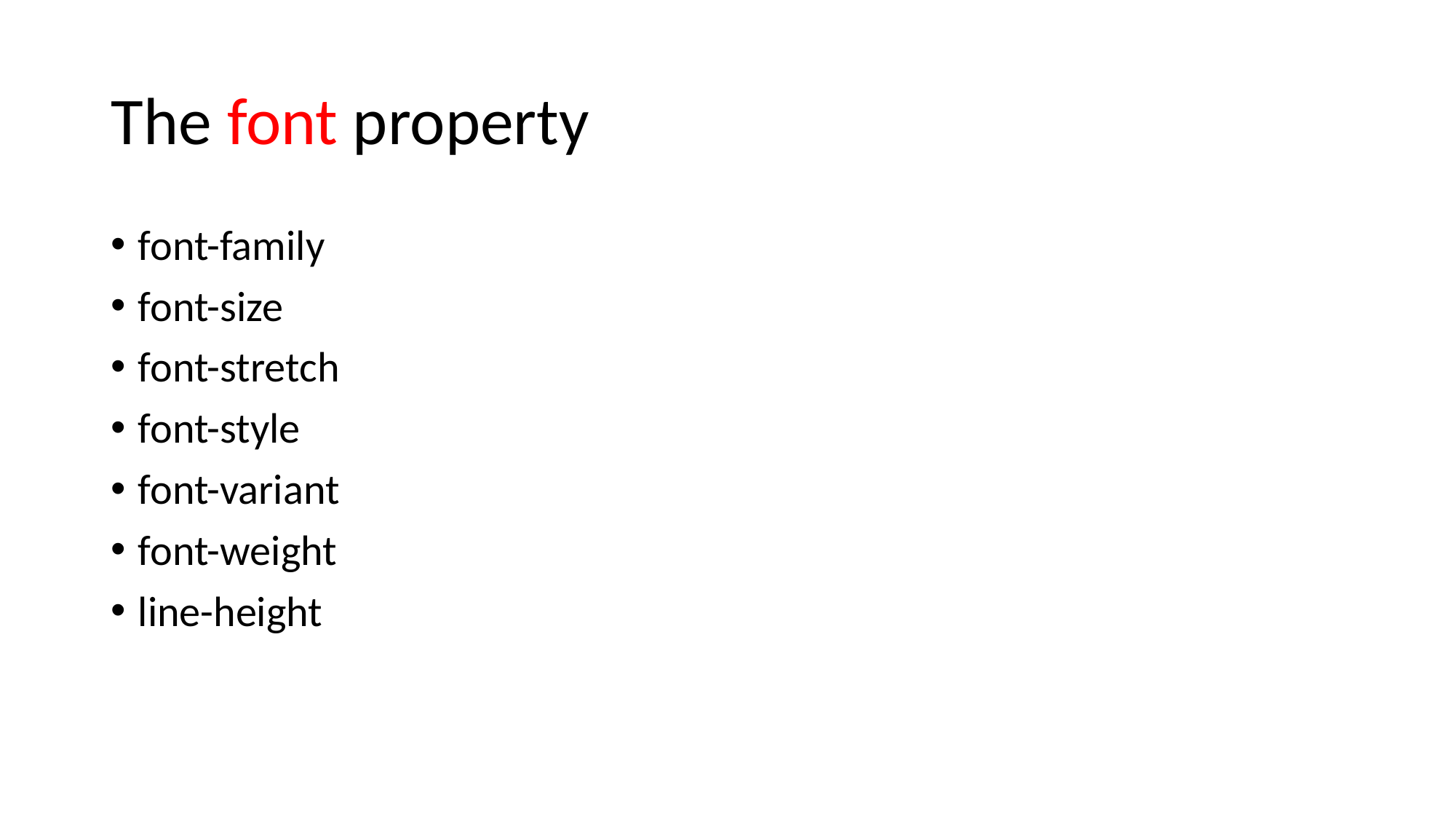

# The font property
font-family
font-size
font-stretch
font-style
font-variant
font-weight
line-height